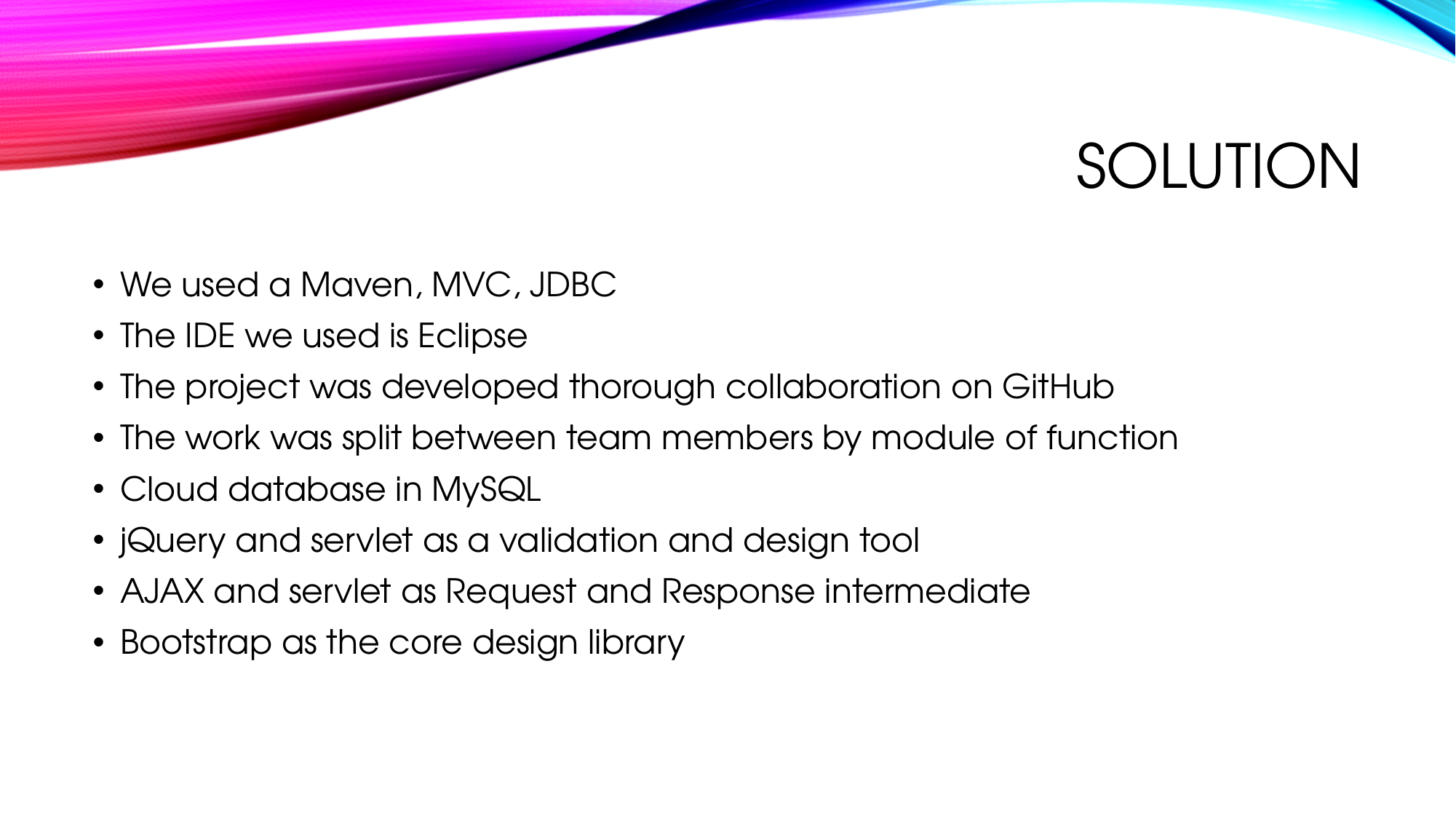

# Solution
We used a Maven, MVC, JDBC
The IDE we used is Eclipse
The project was developed thorough collaboration on GitHub
The work was split between team members by module of function
Cloud database in MySQL
jQuery and servlet as a validation and design tool
AJAX and servlet as Request and Response intermediate
Bootstrap as the core design library